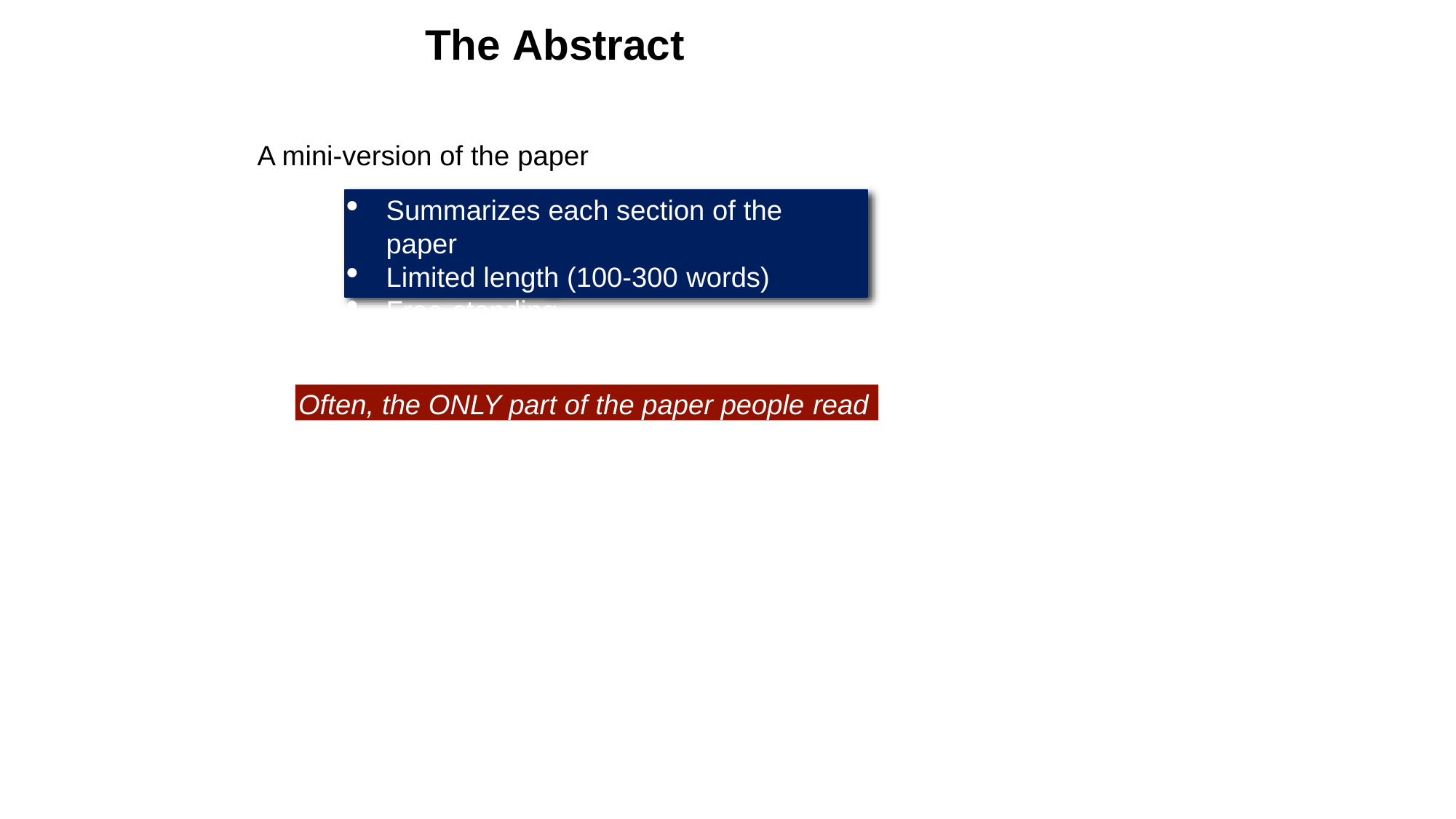

The Abstract
A mini-version of the paper
Summarizes each section of the paper
Limited length (100-300 words)
Free-standing

Abstract + title used by digital search engines

Often, the ONLY part of the paper people read